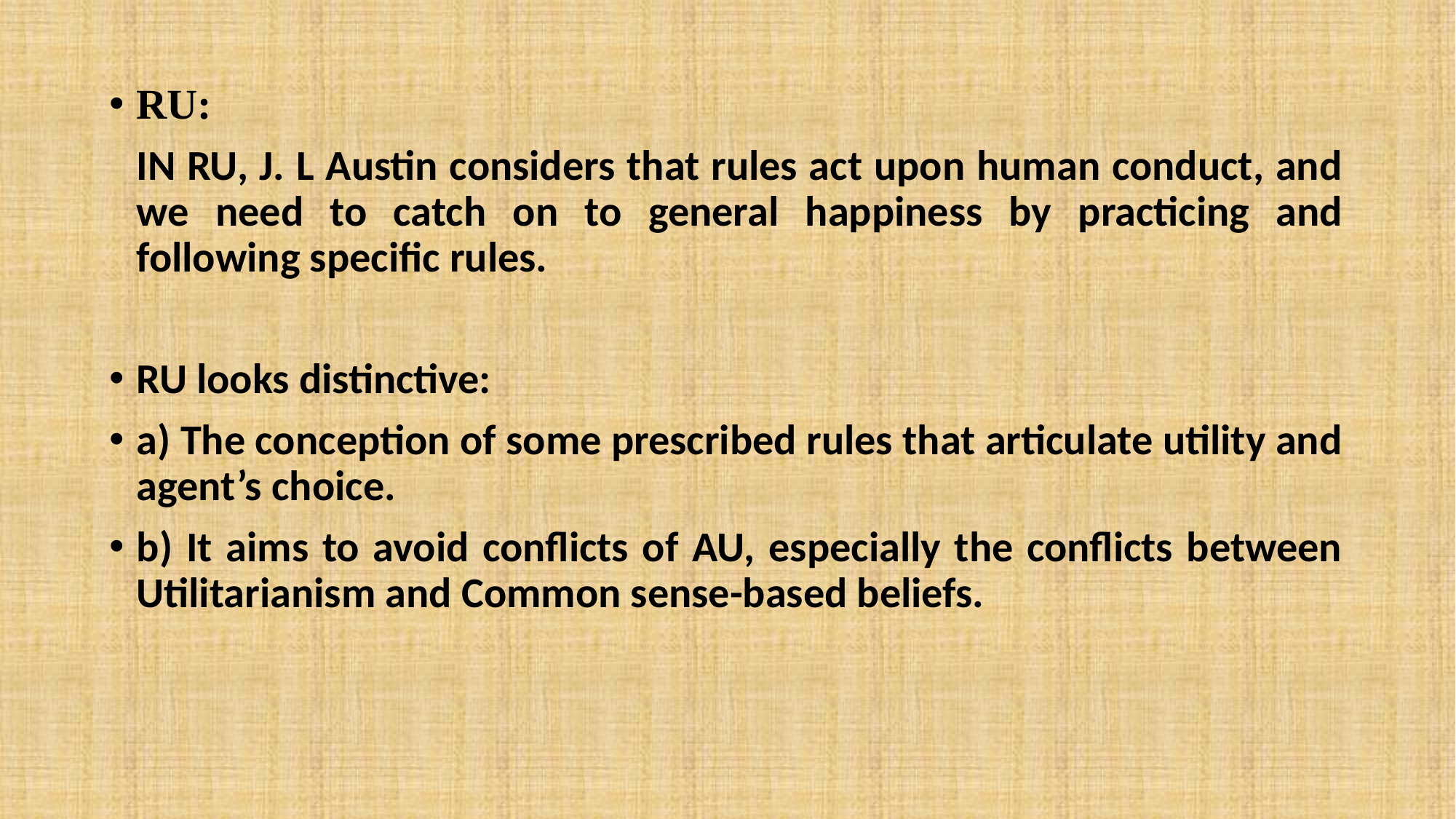

#
RU:
	IN RU, J. L Austin considers that rules act upon human conduct, and we need to catch on to general happiness by practicing and following specific rules.

RU looks distinctive:
a) The conception of some prescribed rules that articulate utility and agent’s choice.
b) It aims to avoid conflicts of AU, especially the conflicts between Utilitarianism and Common sense-based beliefs.